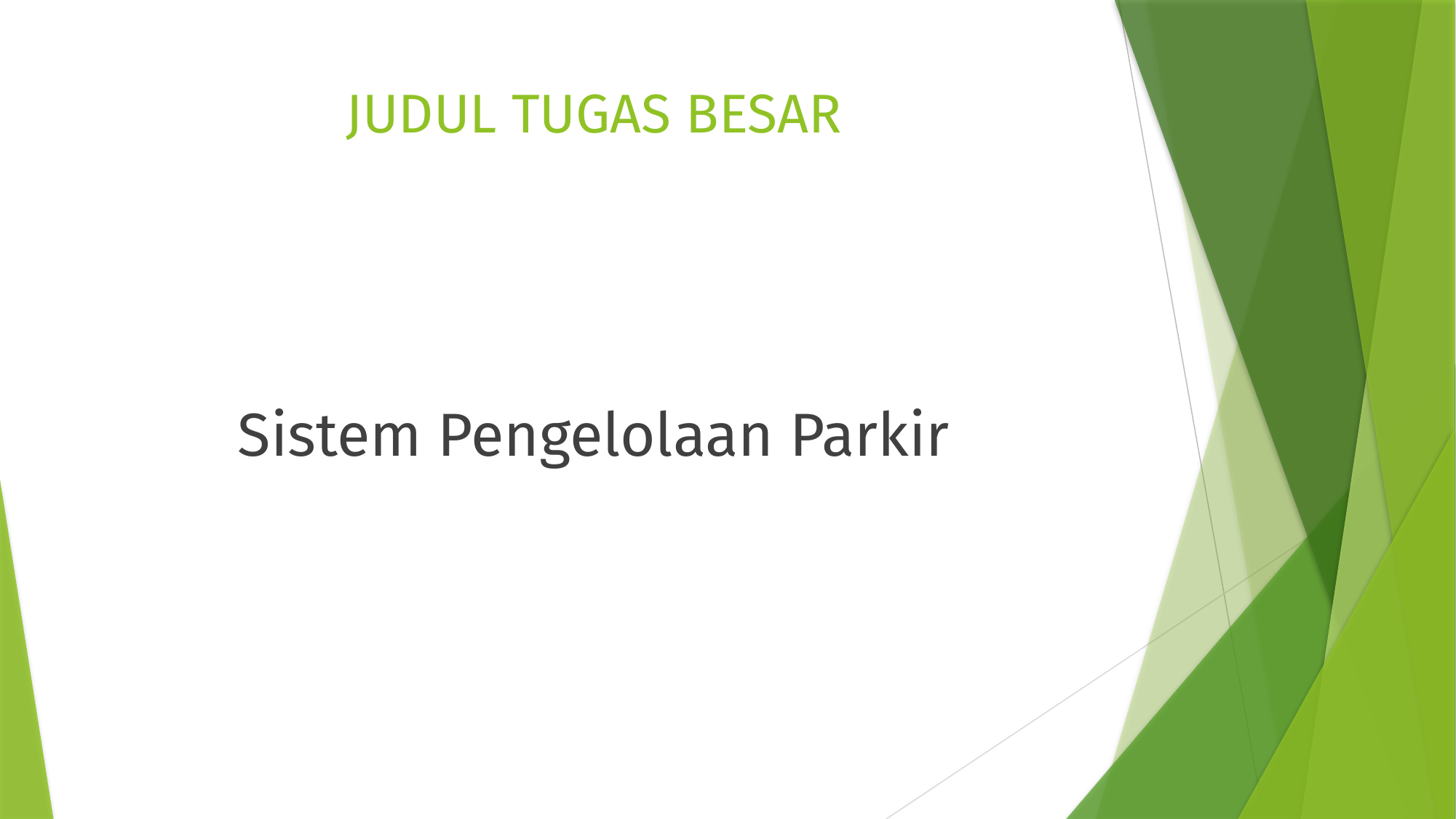

# JUDUL TUGAS BESAR

Sistem Pengelolaan Parkir